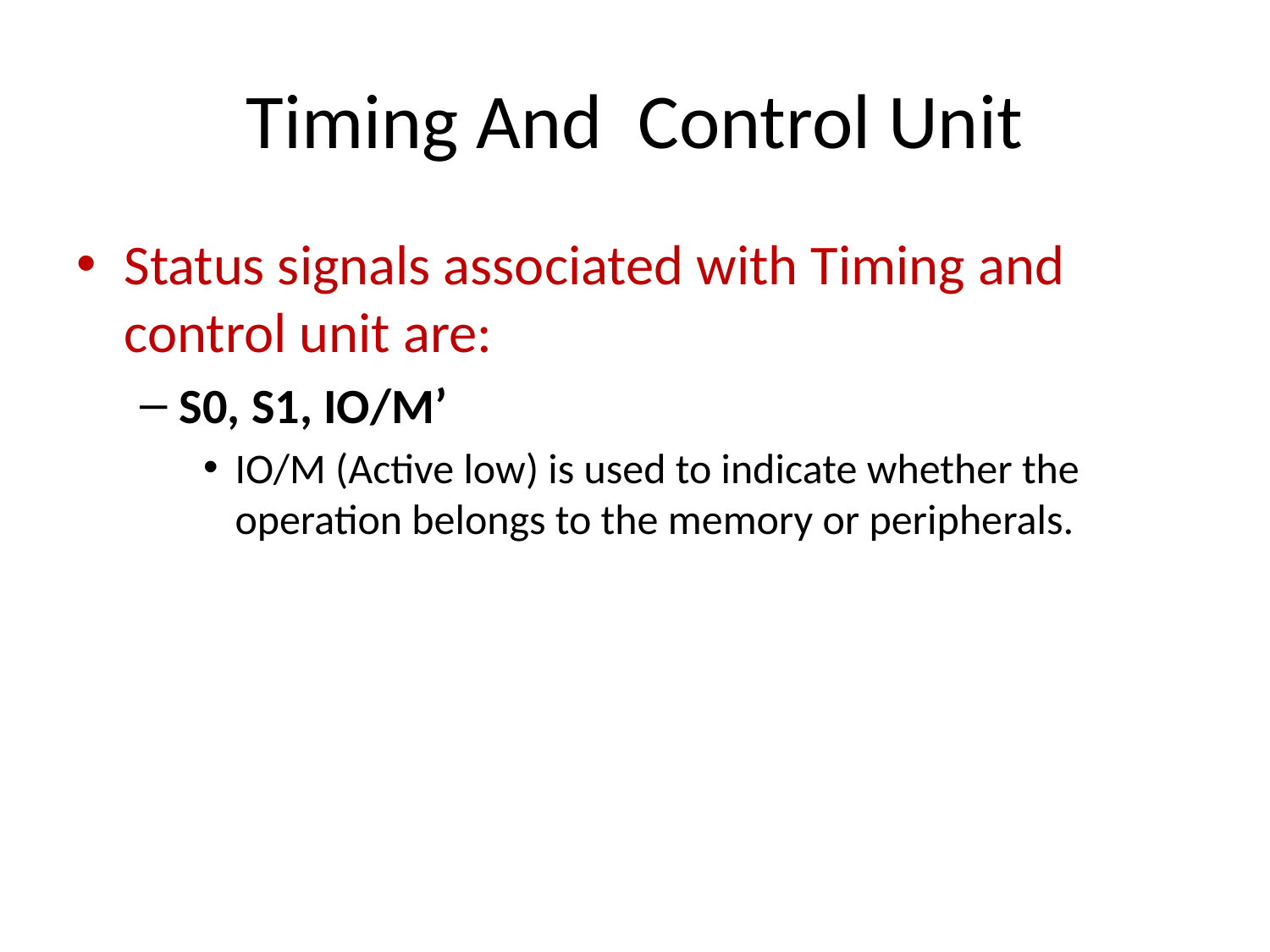

# Timing And  Control Unit
Status signals associated with Timing and control unit are:
S0, S1, IO/M’
IO/M (Active low) is used to indicate whether the operation belongs to the memory or peripherals.